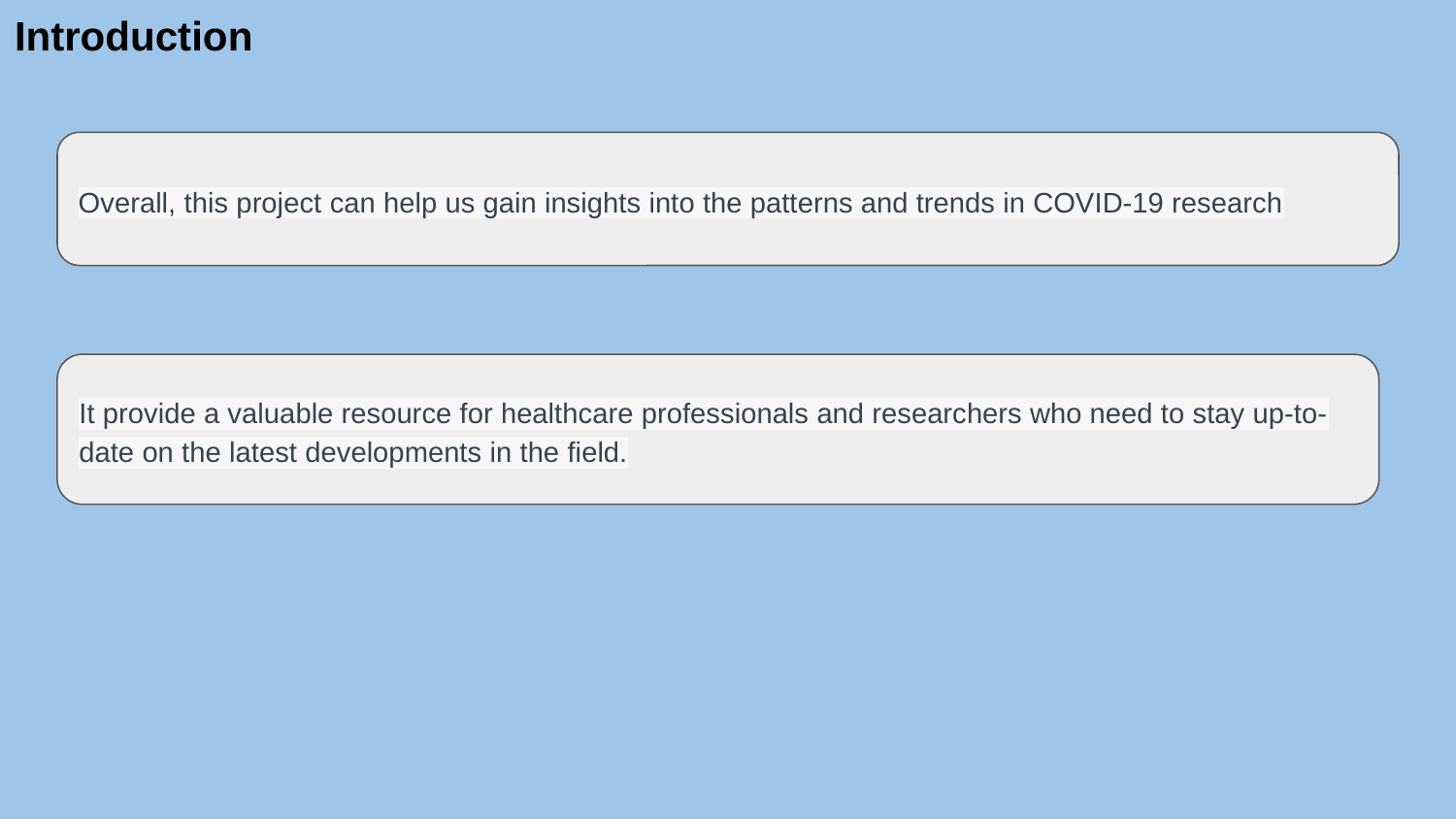

# Introduction
Overall, this project can help us gain insights into the patterns and trends in COVID-19 research
It provide a valuable resource for healthcare professionals and researchers who need to stay up-to-date on the latest developments in the field.